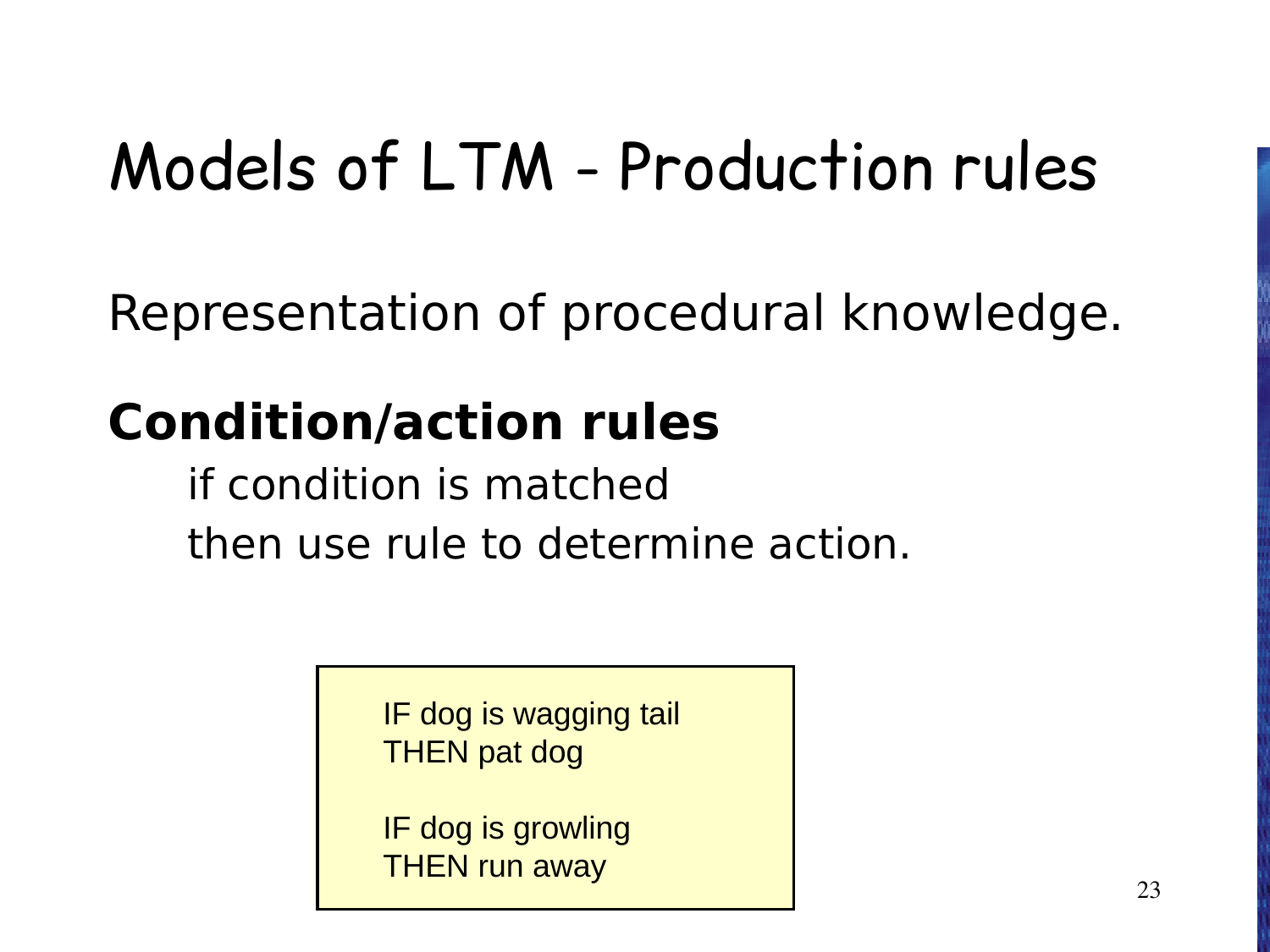

# Models of LTM - Production rules
Representation of procedural knowledge.

Condition/action rules
if condition is matched
then use rule to determine action.
IF dog is wagging tail
THEN pat dog

IF dog is growling
THEN run away
23